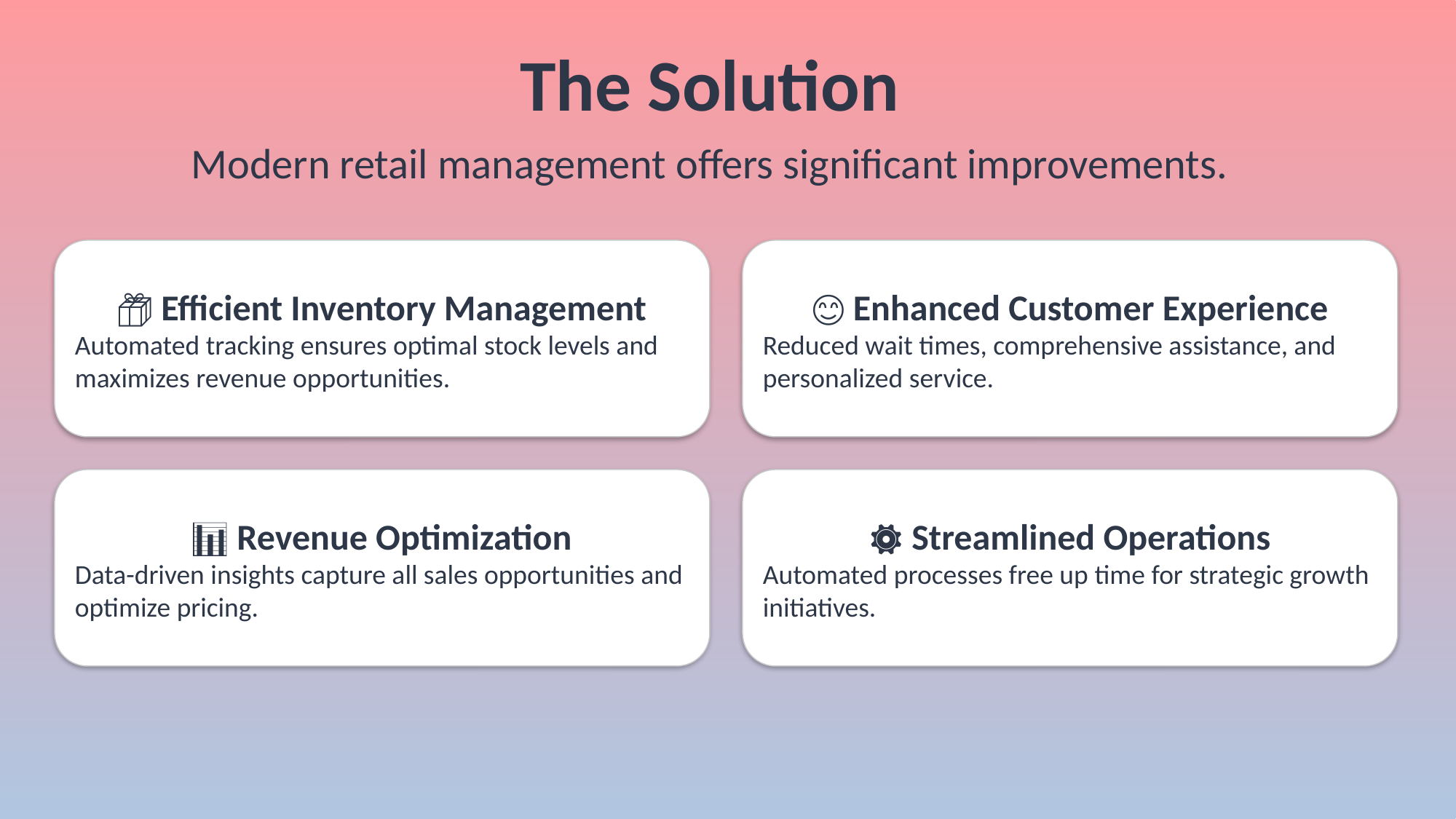

The Solution
Modern retail management offers significant improvements.
📦 Efficient Inventory Management
Automated tracking ensures optimal stock levels and maximizes revenue opportunities.
😊 Enhanced Customer Experience
Reduced wait times, comprehensive assistance, and personalized service.
📊 Revenue Optimization
Data-driven insights capture all sales opportunities and optimize pricing.
⚙️ Streamlined Operations
Automated processes free up time for strategic growth initiatives.